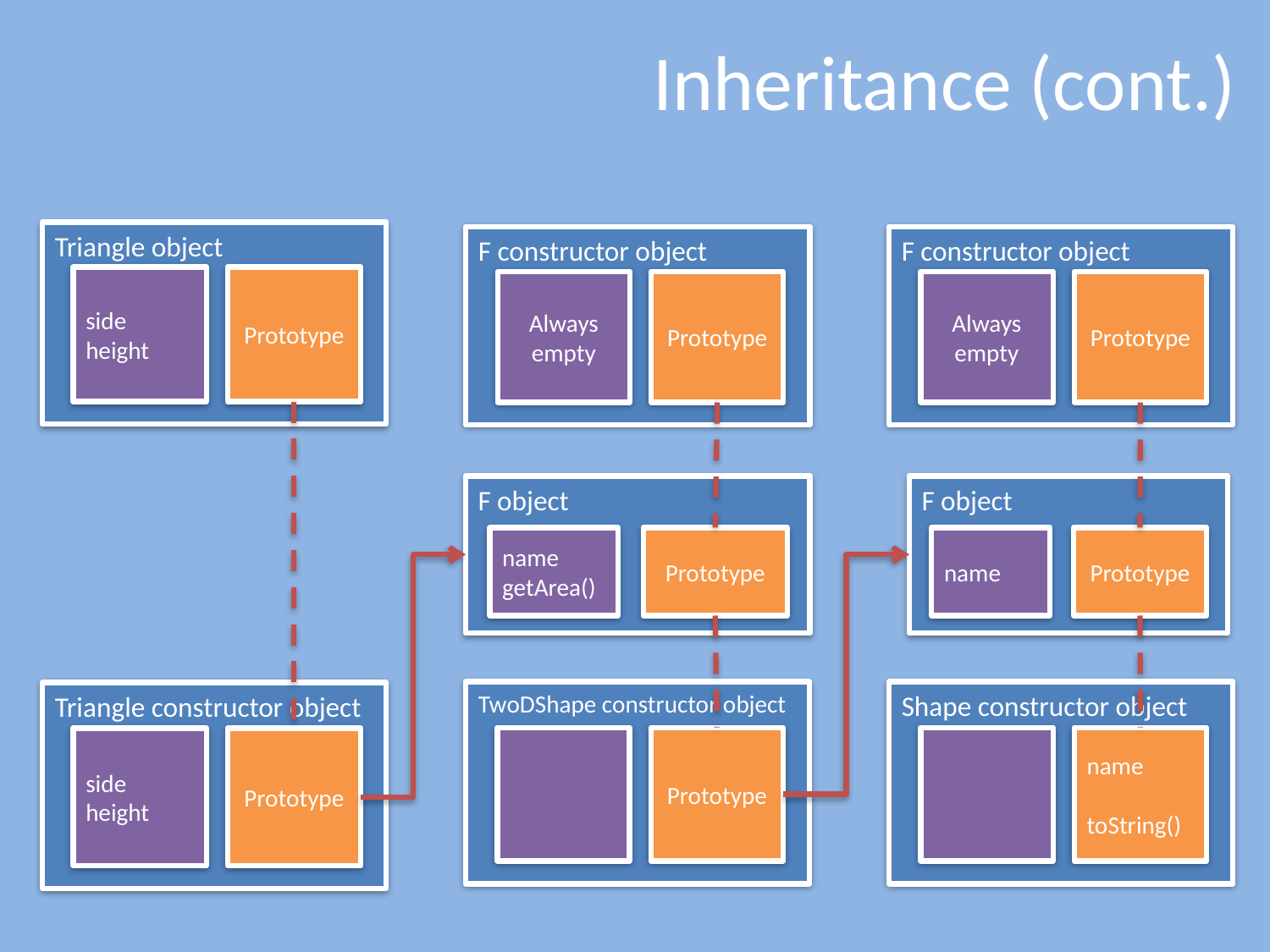

# Inheritance (cont.)
Triangle object
side
height
Prototype
F constructor object
Always empty
Prototype
F constructor object
Always empty
Prototype
F object
name
getArea()
Prototype
F object
name
Prototype
TwoDShape constructor object

Prototype
Shape constructor object

name

toString()
Triangle constructor object
side
height
Prototype